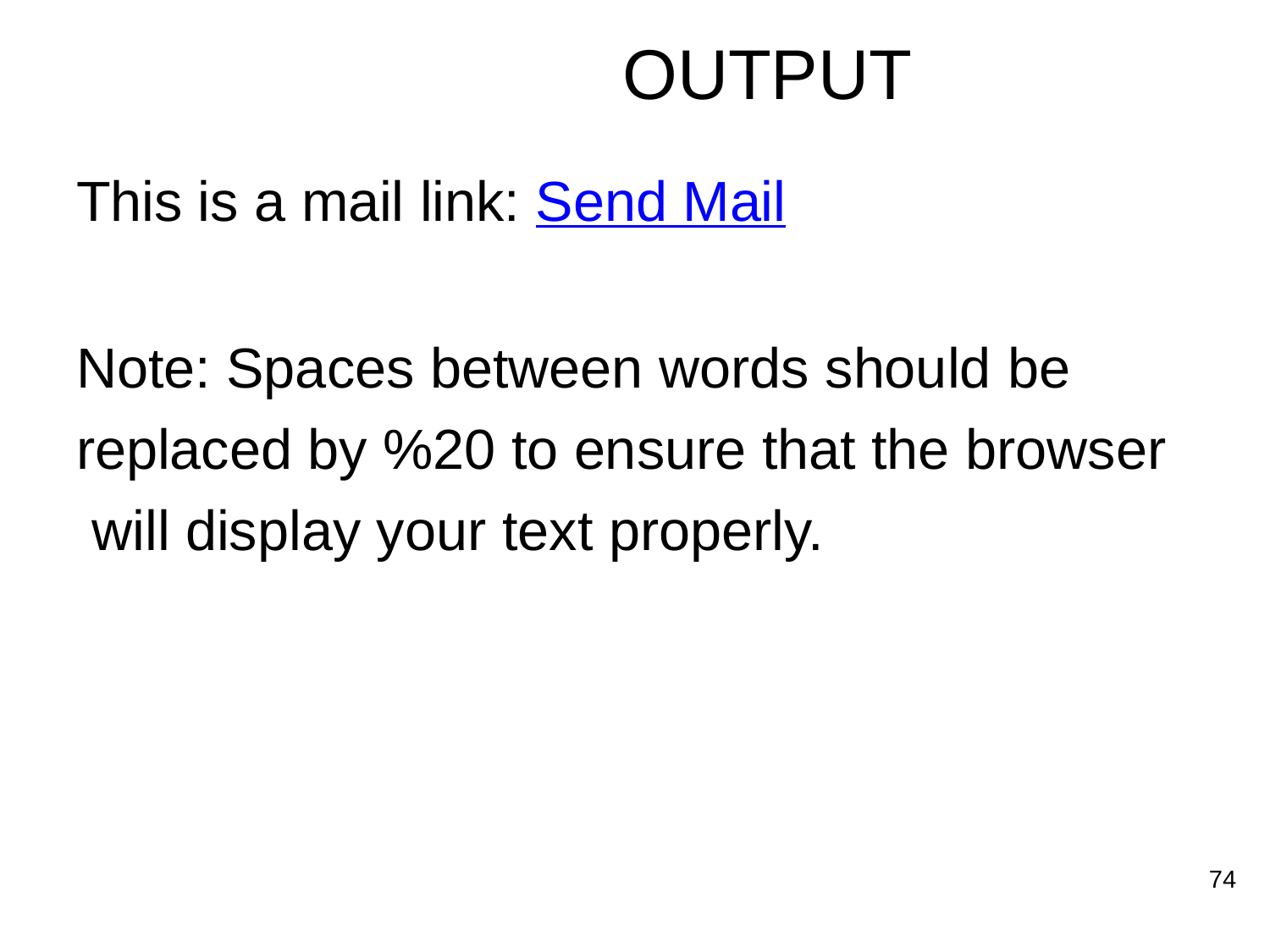

# OUTPUT
This is a mail link: Send Mail

Note: Spaces between words should be  replaced by %20 to ensure that the browser  will display your text properly.
74